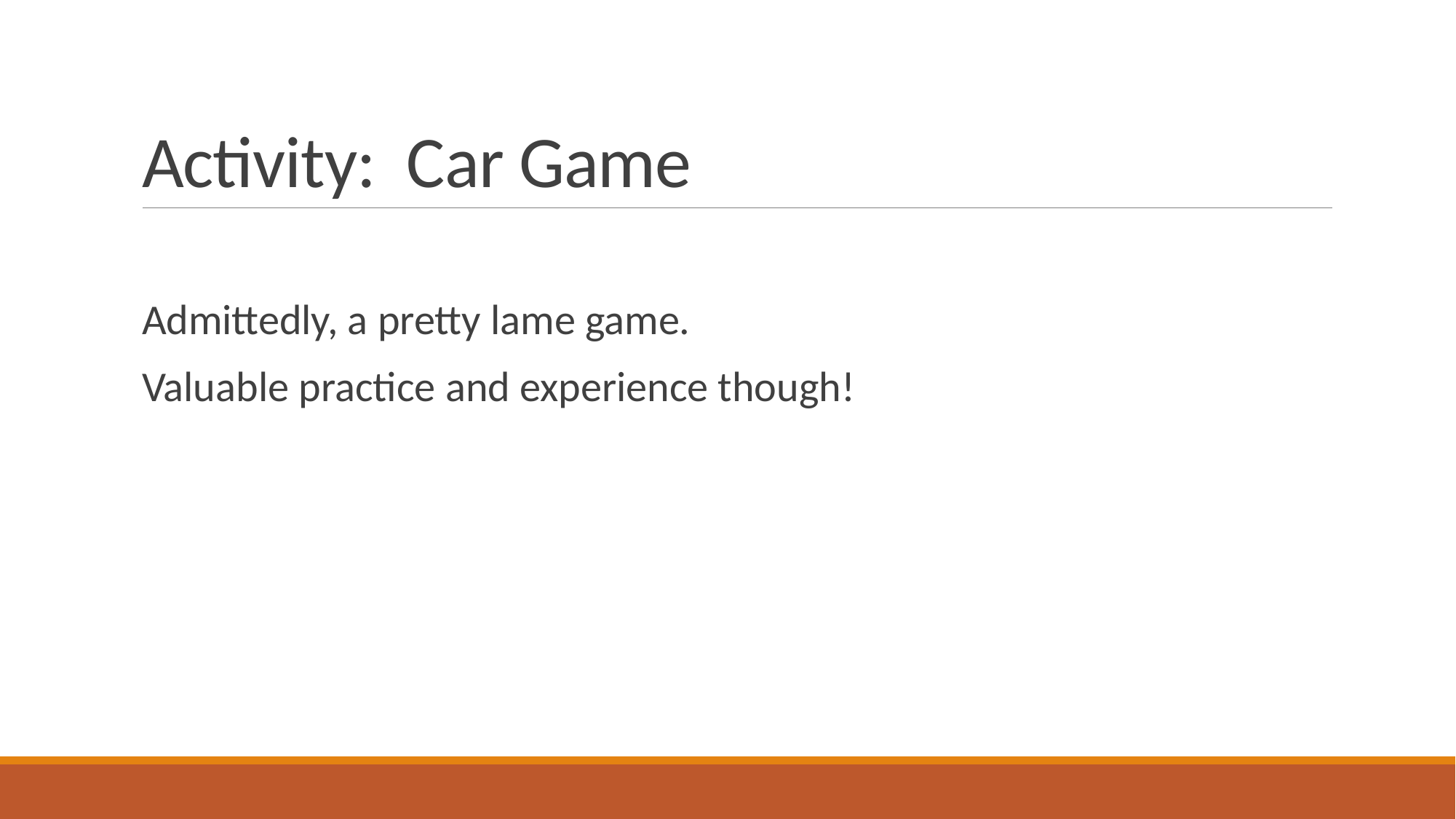

# Activity:  Car Game

Admittedly, a pretty lame game.
Valuable practice and experience though!